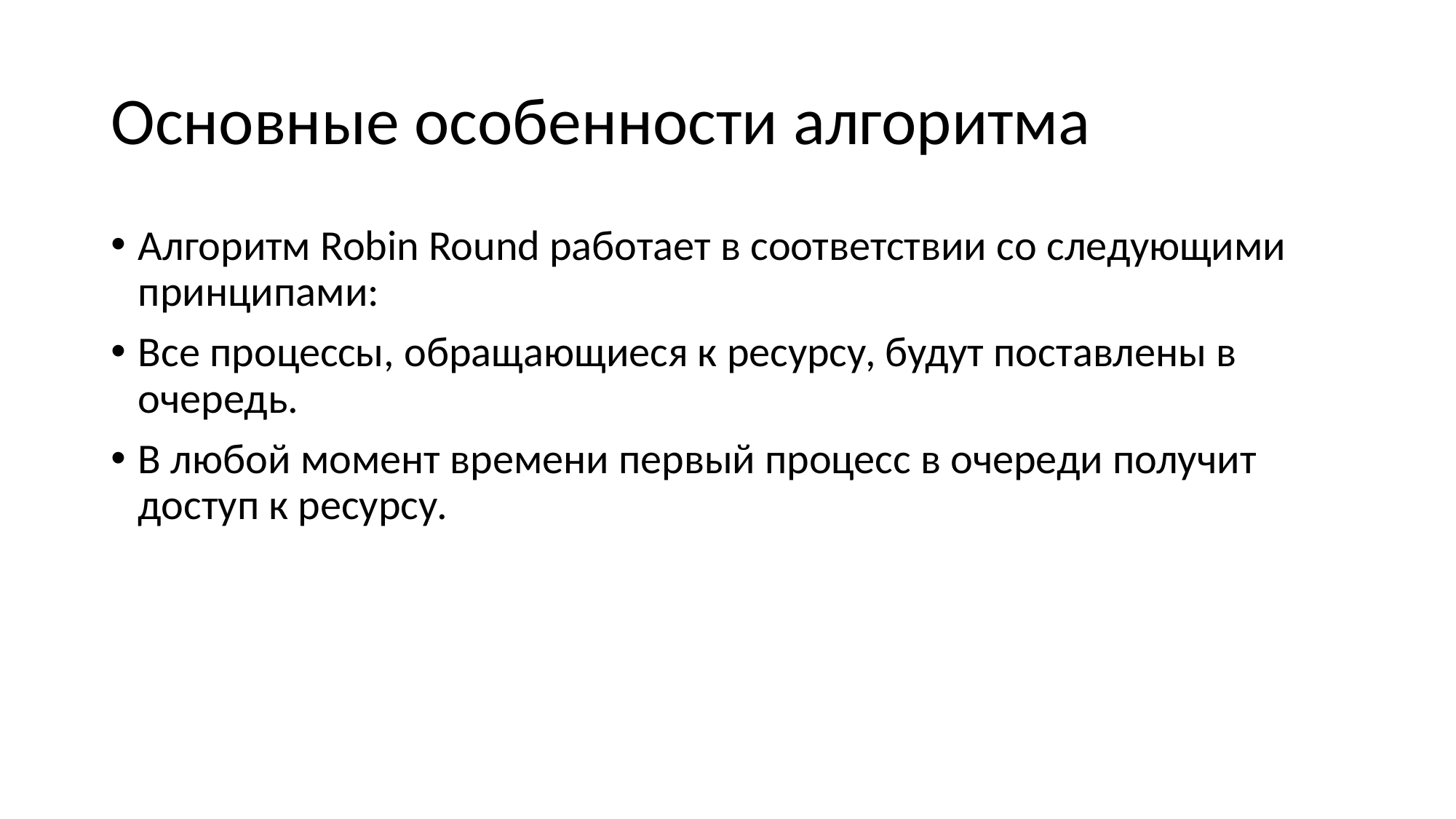

# Основные особенности алгоритма
Алгоритм Robin Round работает в соответствии со следующими принципами:
Все процессы, обращающиеся к ресурсу, будут поставлены в очередь.
В любой момент времени первый процесс в очереди получит доступ к ресурсу.